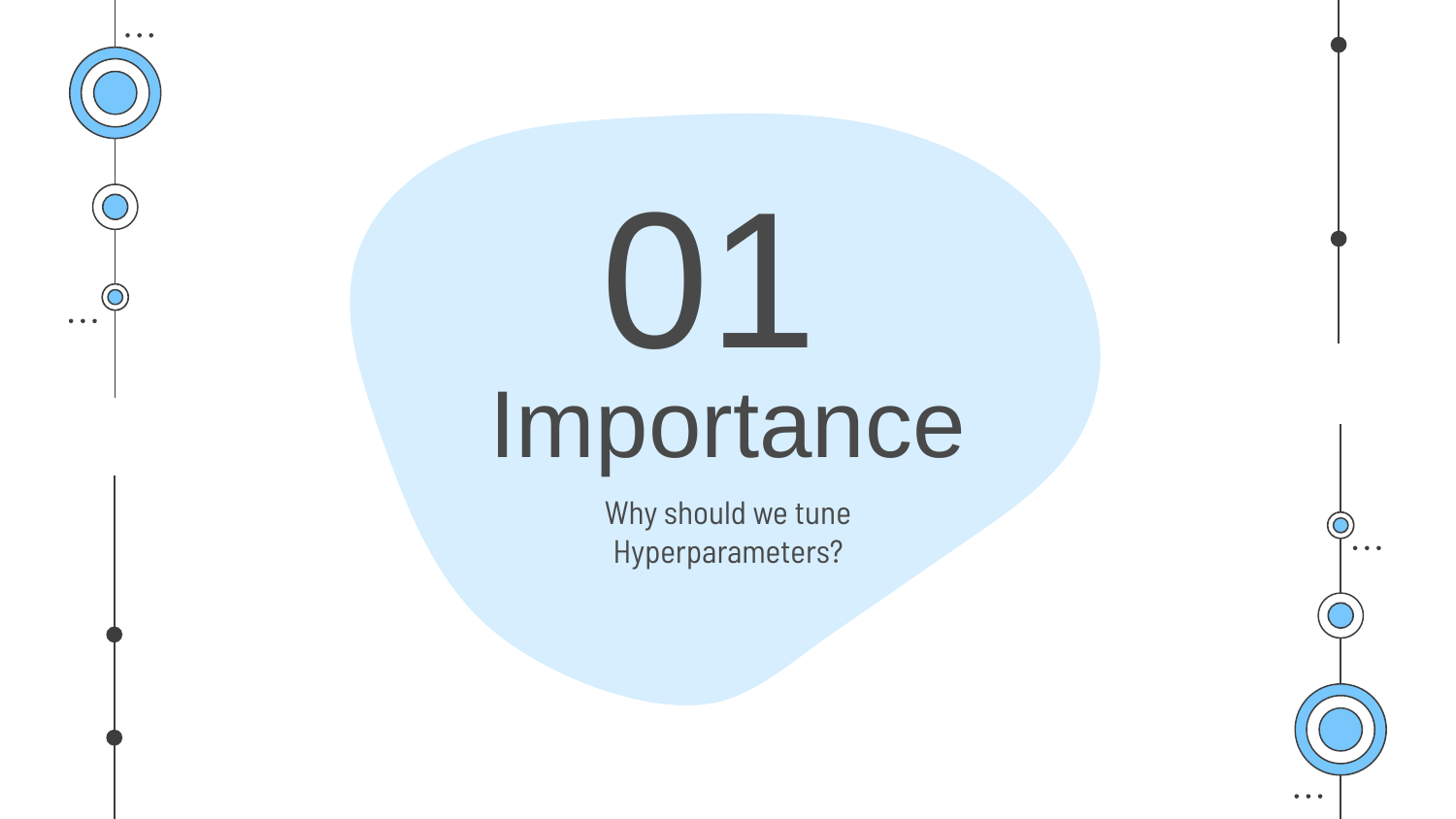

01
# Importance
Why should we tune Hyperparameters?